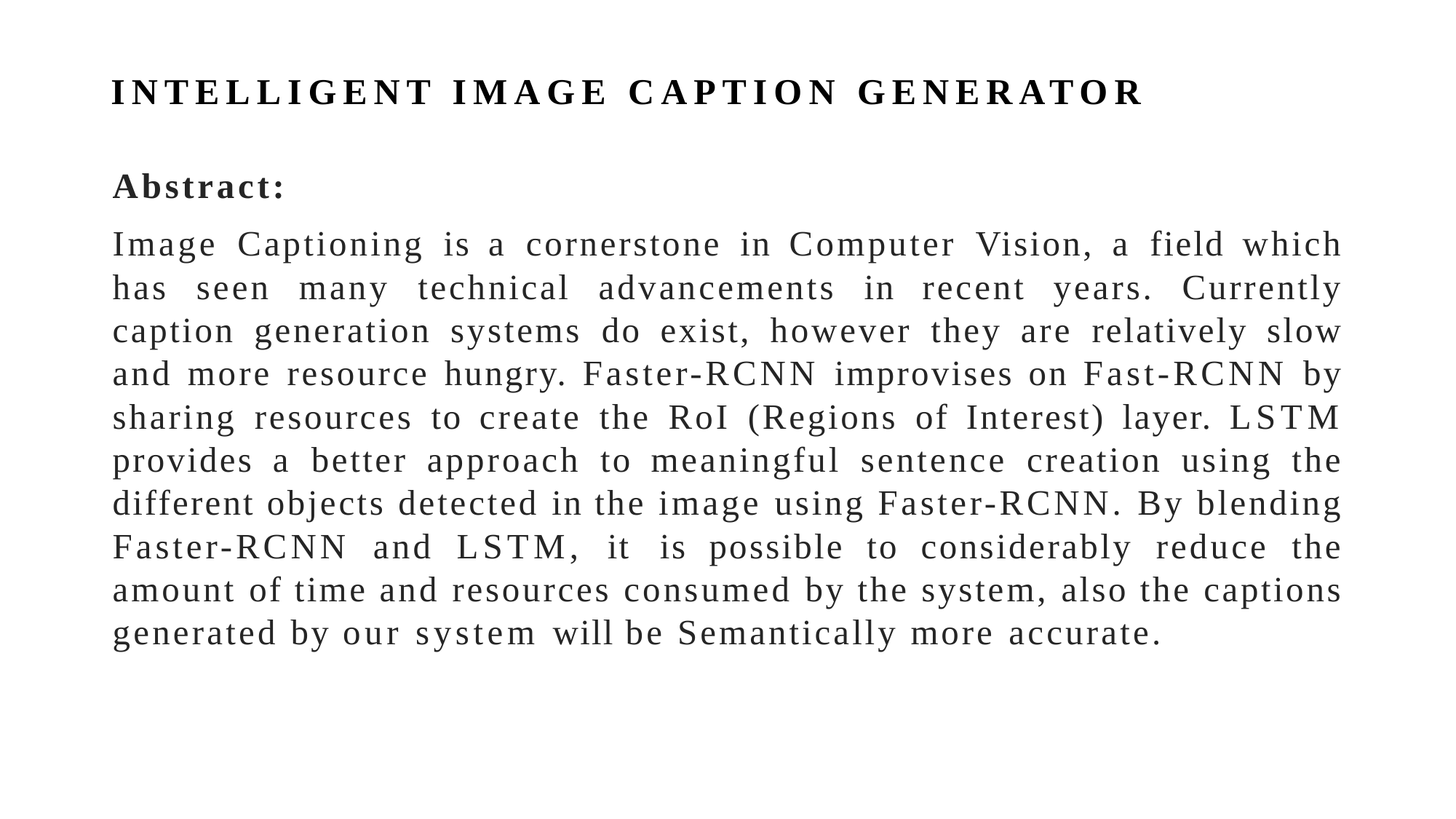

# INTELLIGENT IMAGE CAPTION GENERATOR
Abstract:
Image Captioning is a cornerstone in Computer Vision, a field which has seen many technical advancements in recent years. Currently caption generation systems do exist, however they are relatively slow and more resource hungry. Faster-RCNN improvises on Fast-RCNN by sharing resources to create the RoI (Regions of Interest) layer. LSTM provides a better approach to meaningful sentence creation using the different objects detected in the image using Faster-RCNN. By blending Faster-RCNN and LSTM, it is possible to considerably reduce the amount of time and resources consumed by the system, also the captions generated by our system will be Semantically more accurate.